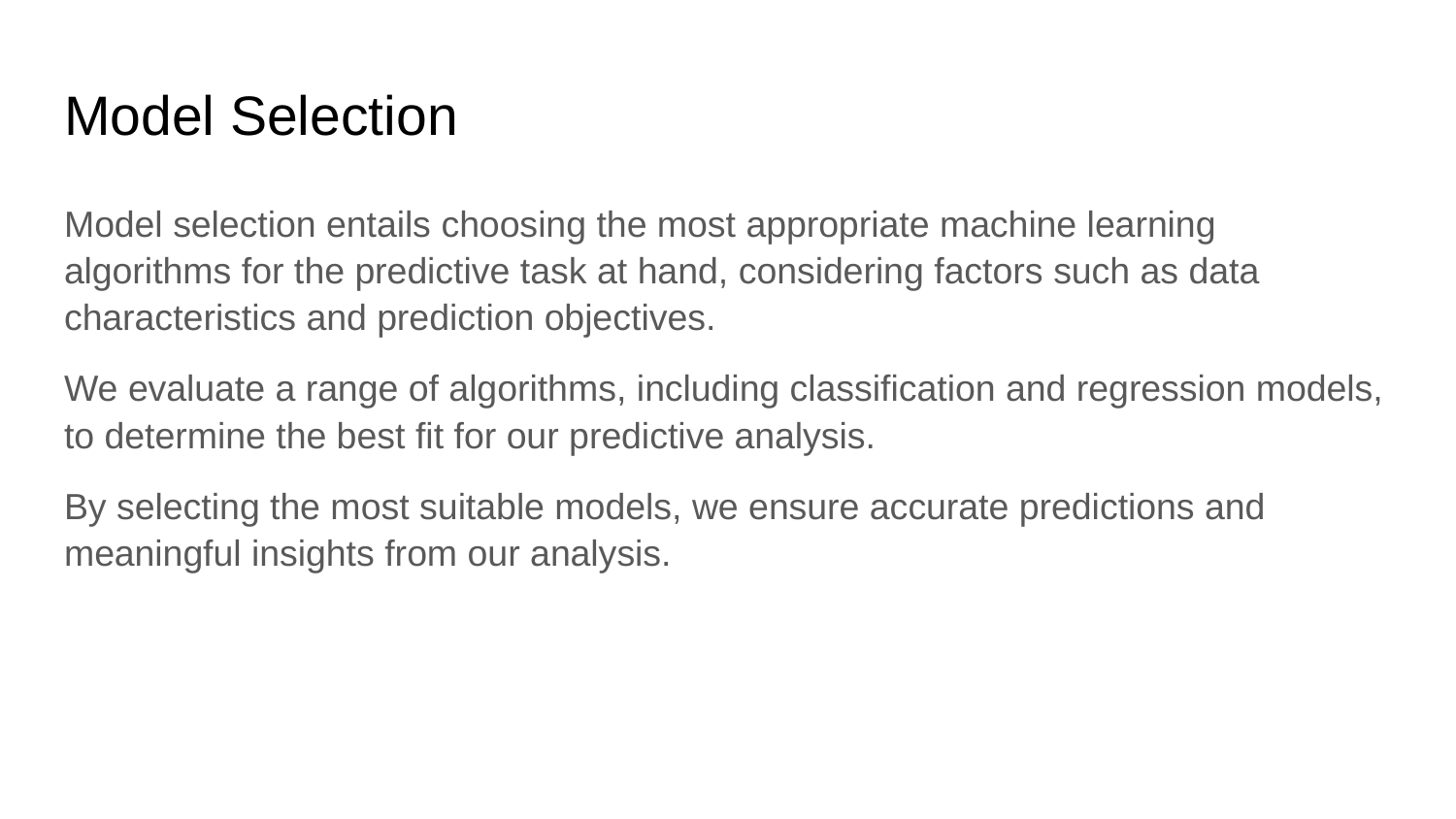

# Model Selection
Model selection entails choosing the most appropriate machine learning algorithms for the predictive task at hand, considering factors such as data characteristics and prediction objectives.
We evaluate a range of algorithms, including classification and regression models, to determine the best fit for our predictive analysis.
By selecting the most suitable models, we ensure accurate predictions and meaningful insights from our analysis.